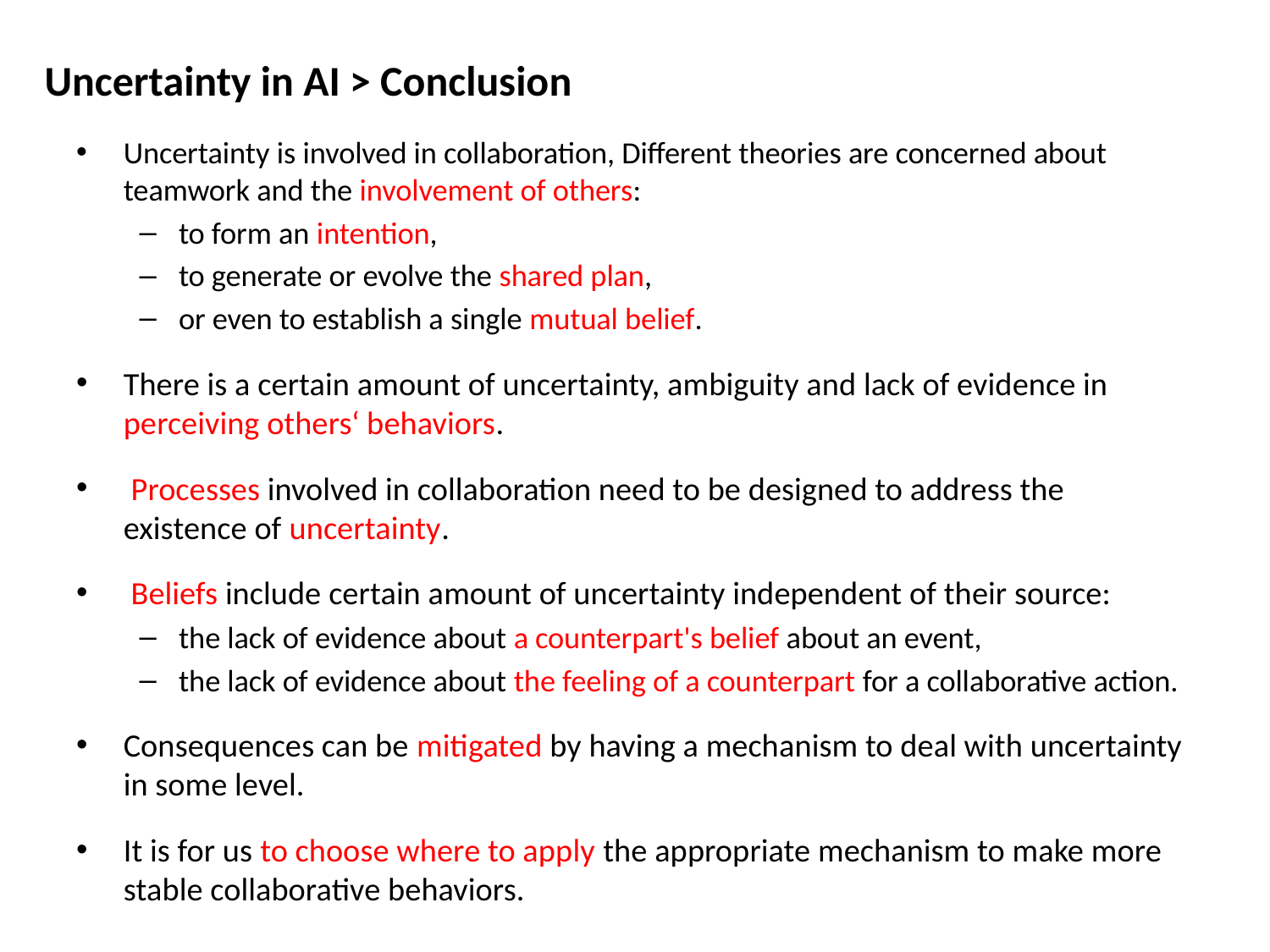

Uncertainty in AI > Conclusion
Uncertainty is involved in collaboration, Different theories are concerned about teamwork and the involvement of others:
to form an intention,
to generate or evolve the shared plan,
or even to establish a single mutual belief.

There is a certain amount of uncertainty, ambiguity and lack of evidence in perceiving others‘ behaviors.

 Processes involved in collaboration need to be designed to address the existence of uncertainty.

 Beliefs include certain amount of uncertainty independent of their source:
the lack of evidence about a counterpart's belief about an event,
the lack of evidence about the feeling of a counterpart for a collaborative action.

Consequences can be mitigated by having a mechanism to deal with uncertainty in some level.

It is for us to choose where to apply the appropriate mechanism to make more stable collaborative behaviors.